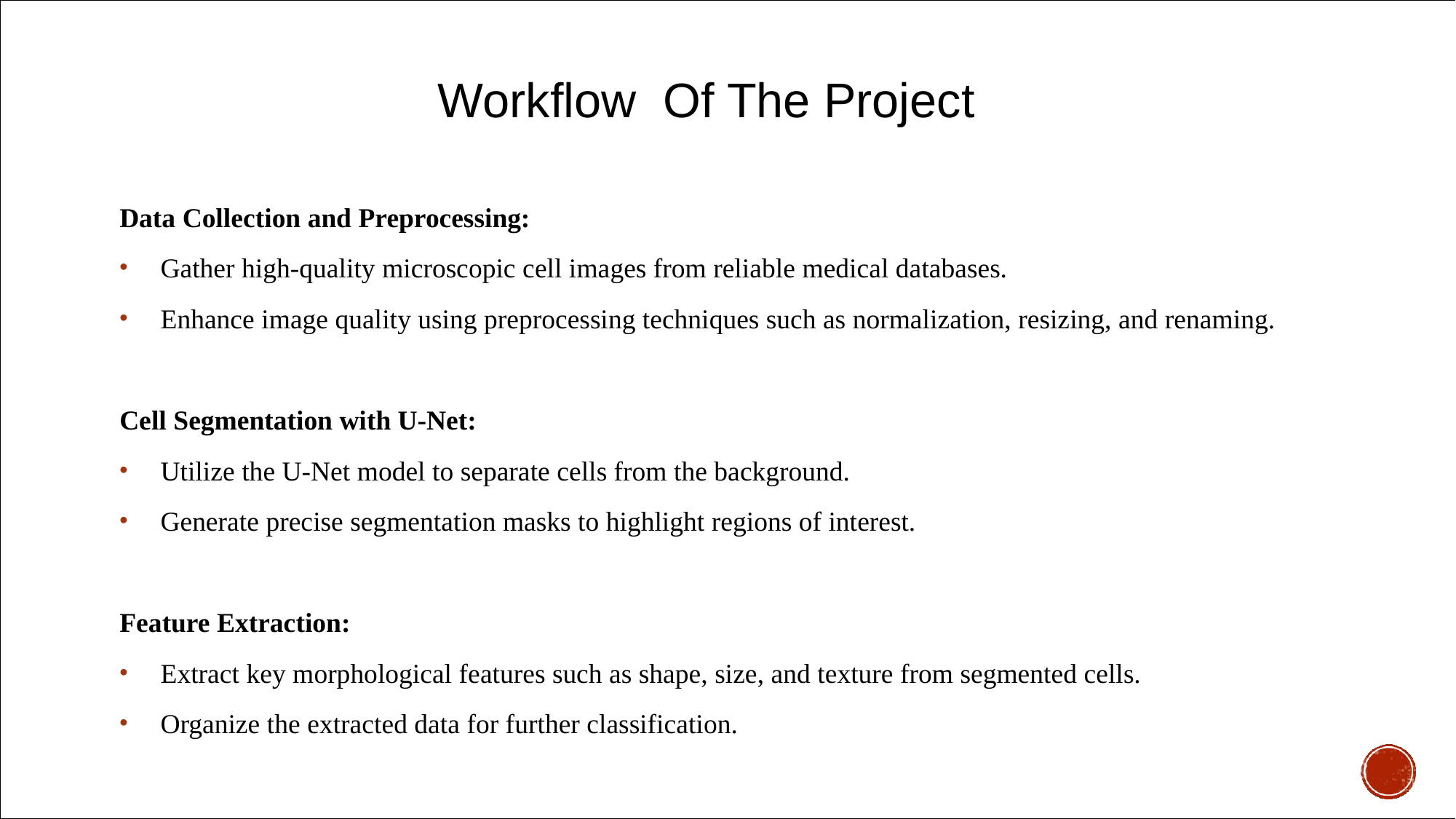

Workflow  Of The Project
Data Collection and Preprocessing:
Gather high-quality microscopic cell images from reliable medical databases.
Enhance image quality using preprocessing techniques such as normalization, resizing, and renaming.

Cell Segmentation with U-Net:
Utilize the U-Net model to separate cells from the background.
Generate precise segmentation masks to highlight regions of interest.

Feature Extraction:
Extract key morphological features such as shape, size, and texture from segmented cells.
Organize the extracted data for further classification.